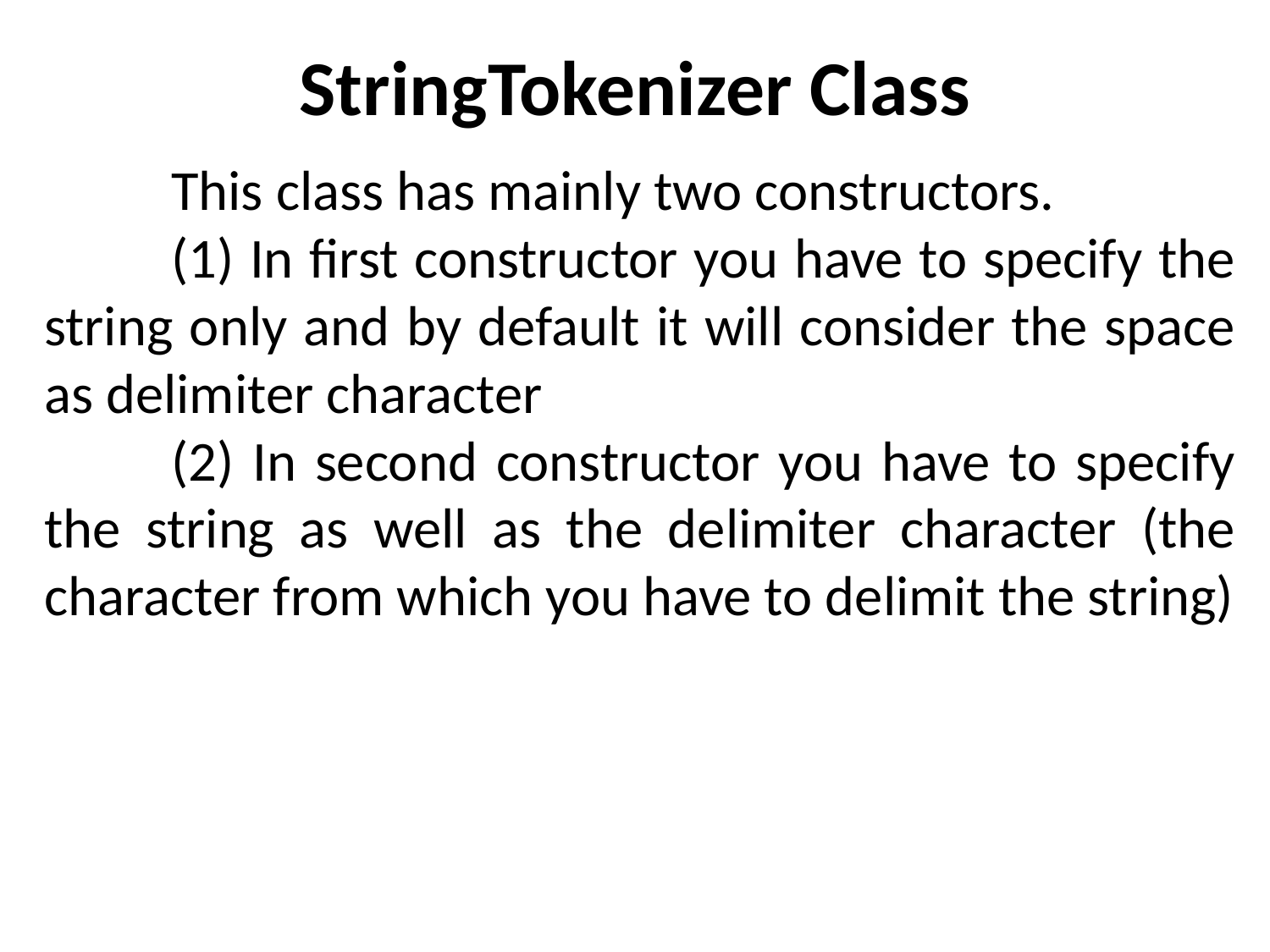

# StringTokenizer Class
	This class has mainly two constructors.
	(1) In first constructor you have to specify the string only and by default it will consider the space as delimiter character
	(2) In second constructor you have to specify the string as well as the delimiter character (the character from which you have to delimit the string)